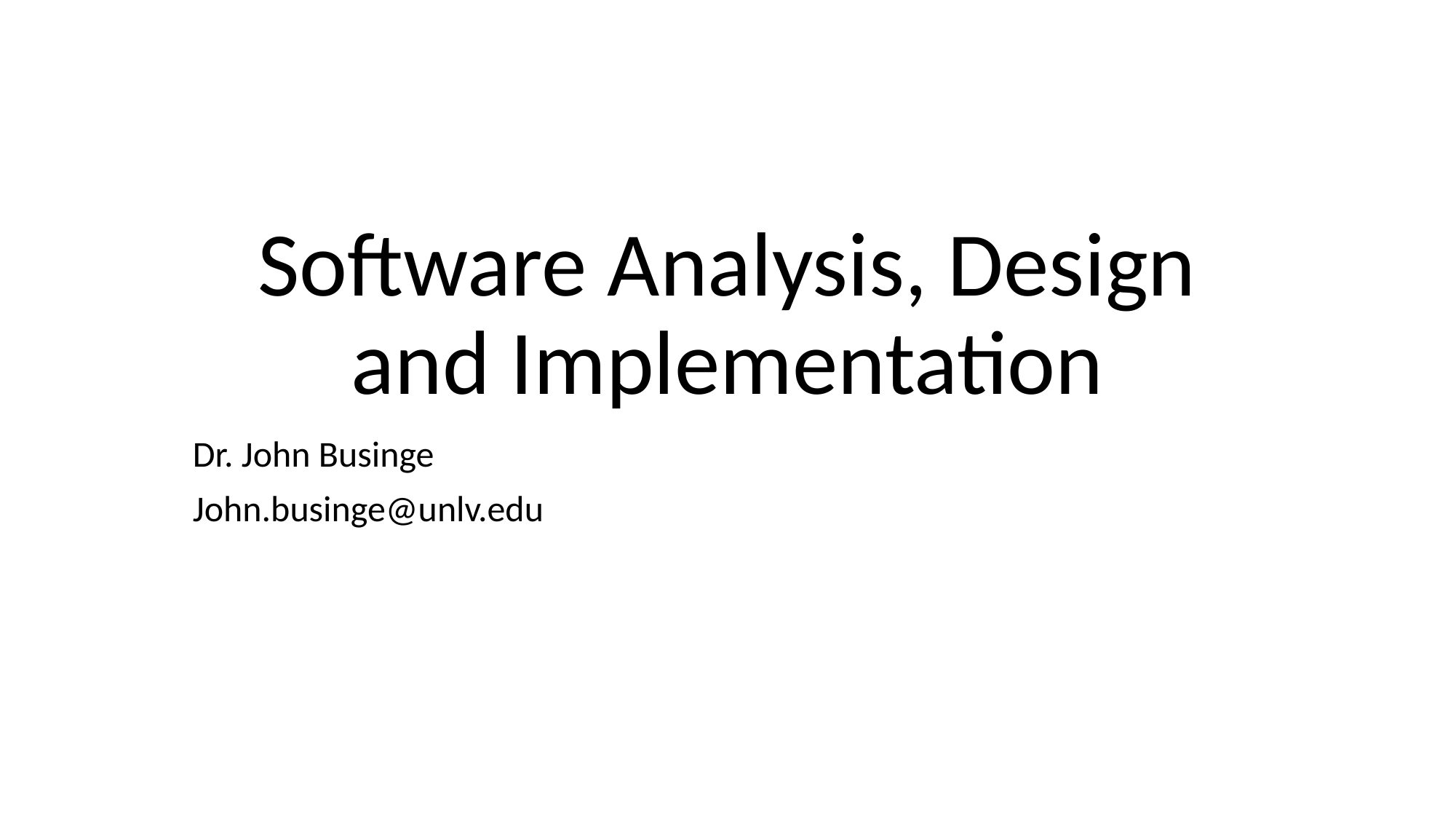

# Software Analysis, Design and Implementation
Dr. John Businge
John.businge@unlv.edu